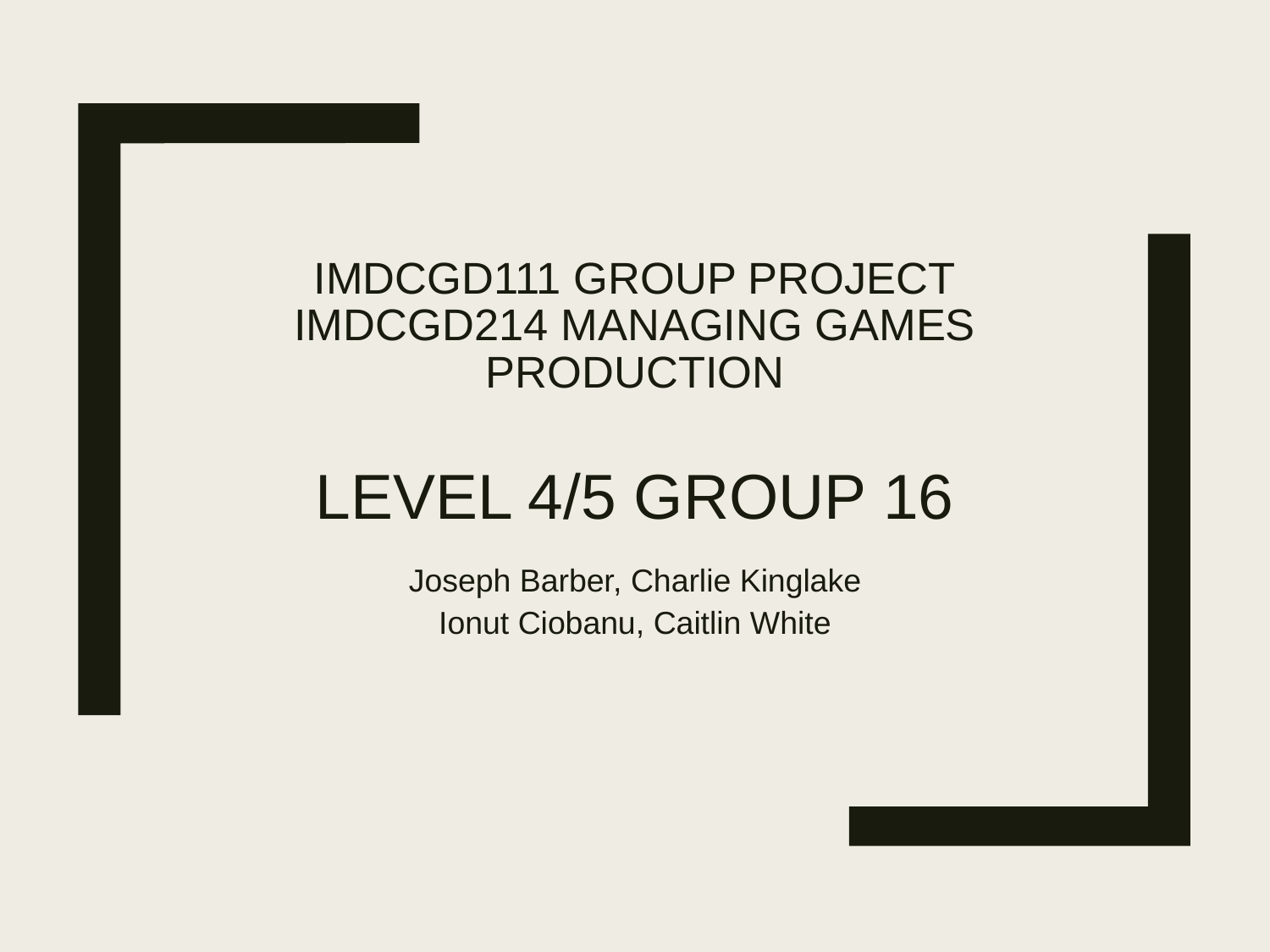

# IMDCGD111 Group Project IMDCGD214 Managing Games production Level 4/5 Group 16
Joseph Barber, Charlie Kinglake
Ionut Ciobanu, Caitlin White